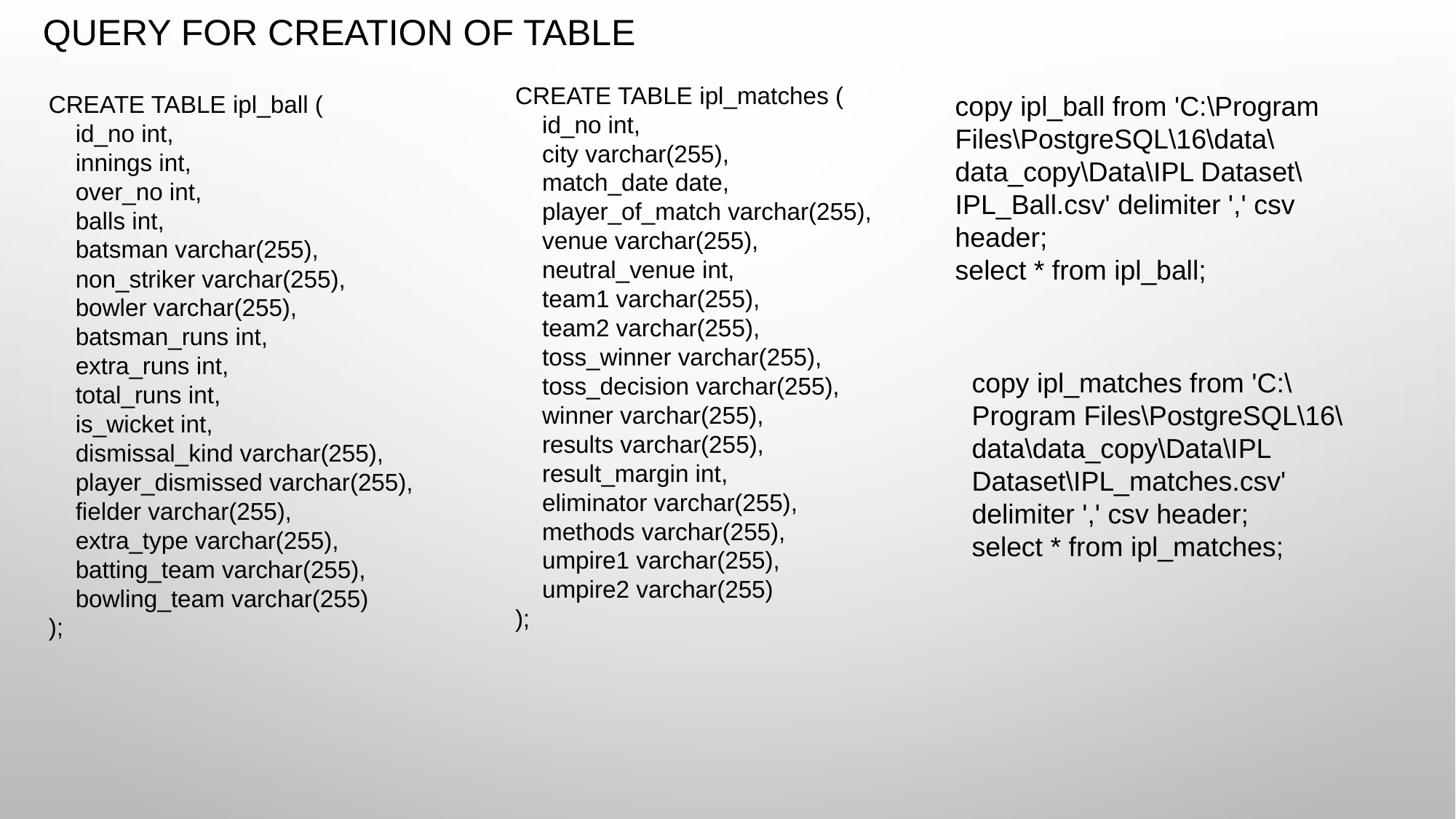

# Query for Creation Of Table
CREATE TABLE ipl_matches (
    id_no int,
    city varchar(255),
    match_date date,
    player_of_match varchar(255),
    venue varchar(255),
    neutral_venue int,
    team1 varchar(255),
    team2 varchar(255),
    toss_winner varchar(255),
    toss_decision varchar(255),
    winner varchar(255),
    results varchar(255),
    result_margin int,
    eliminator varchar(255),
    methods varchar(255),
    umpire1 varchar(255),
    umpire2 varchar(255)
);
CREATE TABLE ipl_ball (
    id_no int,
    innings int,
    over_no int,
    balls int,
    batsman varchar(255),
    non_striker varchar(255),
    bowler varchar(255),
    batsman_runs int,
    extra_runs int,
    total_runs int,
    is_wicket int,
    dismissal_kind varchar(255),
    player_dismissed varchar(255),
    fielder varchar(255),
    extra_type varchar(255),
    batting_team varchar(255),
    bowling_team varchar(255)
);
copy ipl_ball from 'C:\Program Files\PostgreSQL\16\data\data_copy\Data\IPL Dataset\IPL_Ball.csv' delimiter ',' csv header;
select * from ipl_ball;
copy ipl_matches from 'C:\Program Files\PostgreSQL\16\data\data_copy\Data\IPL Dataset\IPL_matches.csv' delimiter ',' csv header;
select * from ipl_matches;